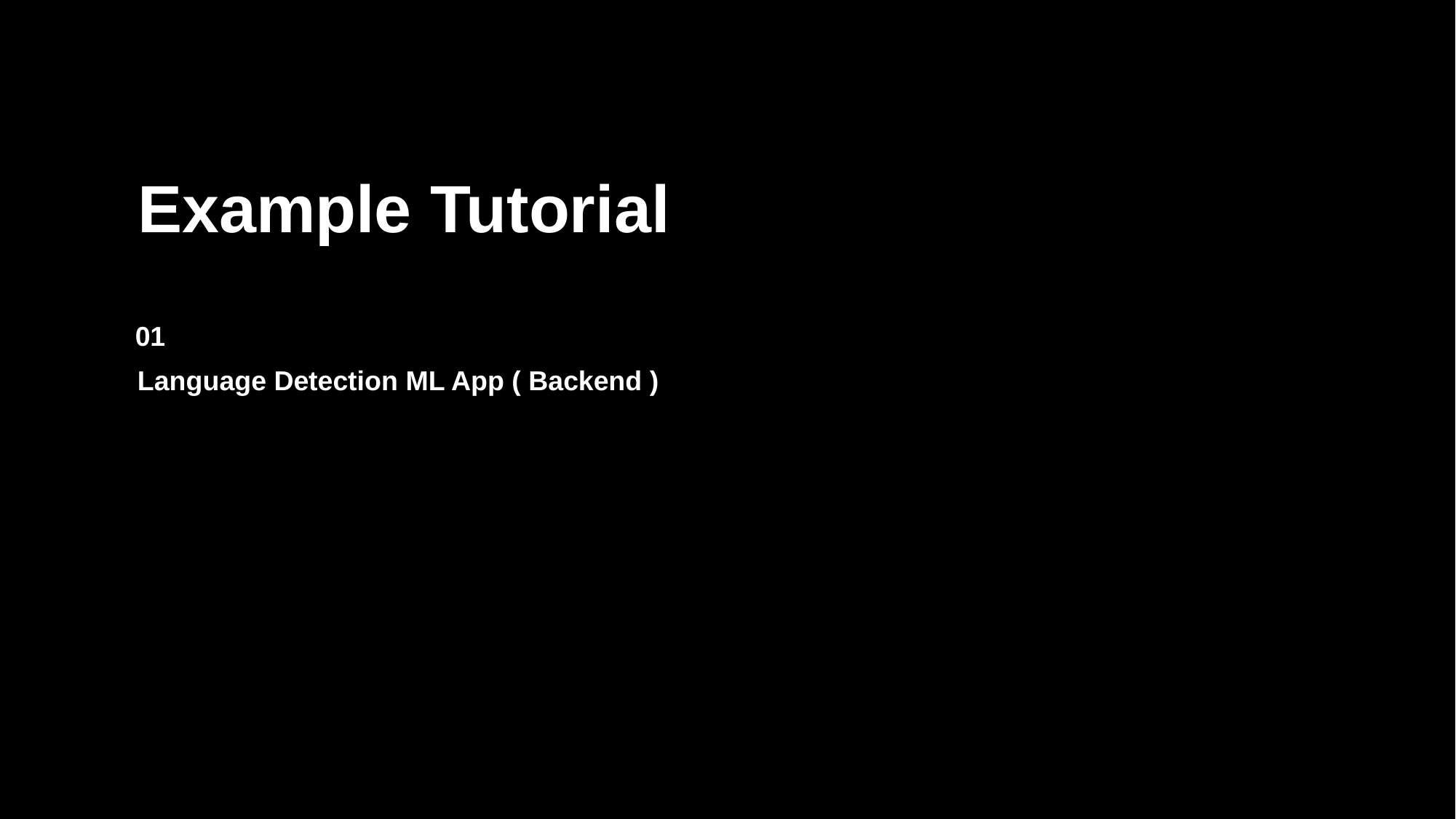

Example Tutorial
01
Language Detection ML App ( Backend )